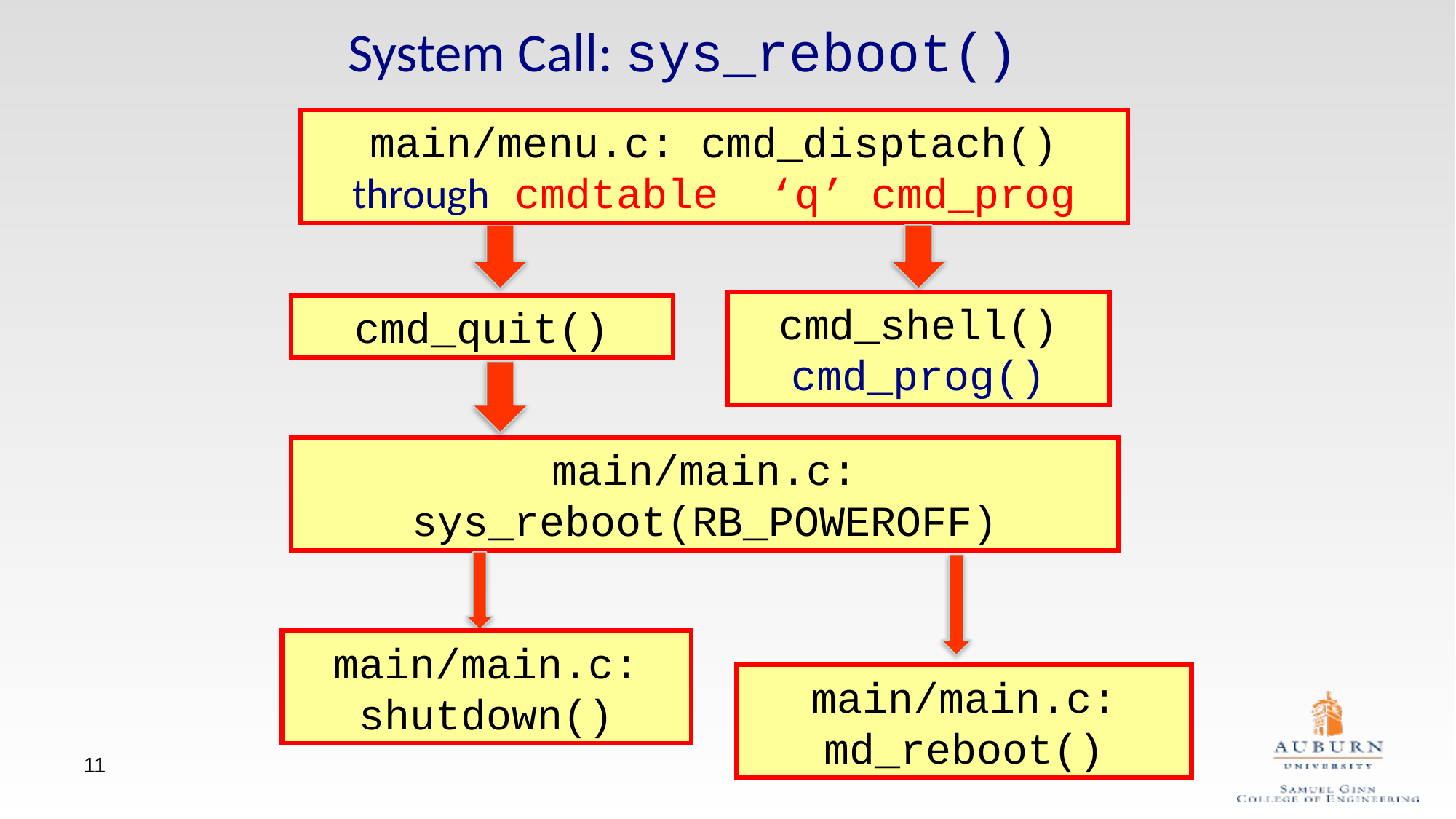

# System Call: sys_reboot()
main/menu.c: cmd_disptach()
through cmdtable  ‘q’ cmd_prog

cmd_shell()
cmd_prog()
cmd_quit()

main/main.c: sys_reboot(RB_POWEROFF)

main/main.c: shutdown()

main/main.c: md_reboot()
11